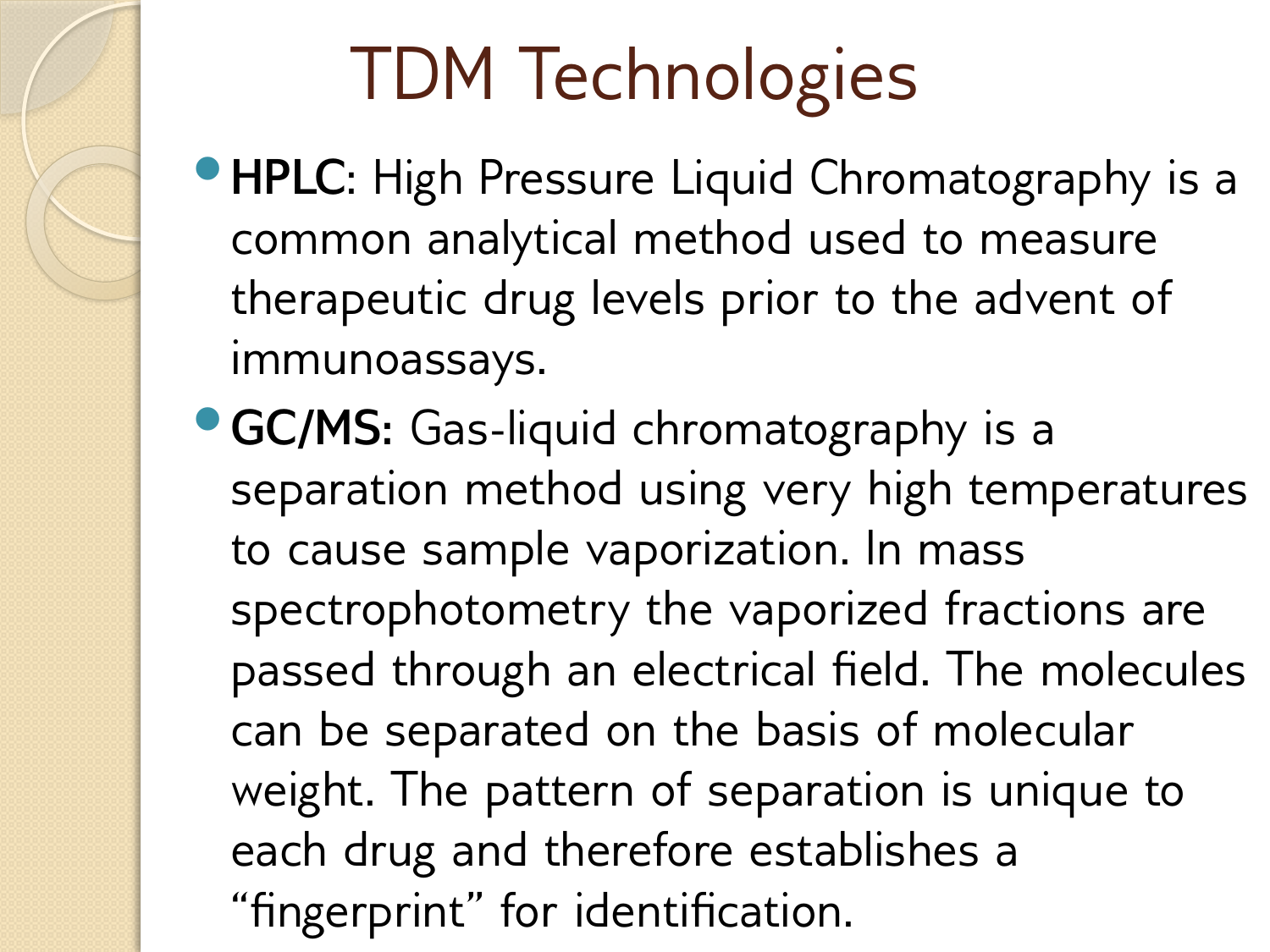

# TDM Technologies
HPLC: High Pressure Liquid Chromatography is a common analytical method used to measure therapeutic drug levels prior to the advent of immunoassays.
GC/MS: Gas-liquid chromatography is a separation method using very high temperatures to cause sample vaporization. In mass spectrophotometry the vaporized fractions are passed through an electrical field. The molecules can be separated on the basis of molecular weight. The pattern of separation is unique to each drug and therefore establishes a “fingerprint” for identification.